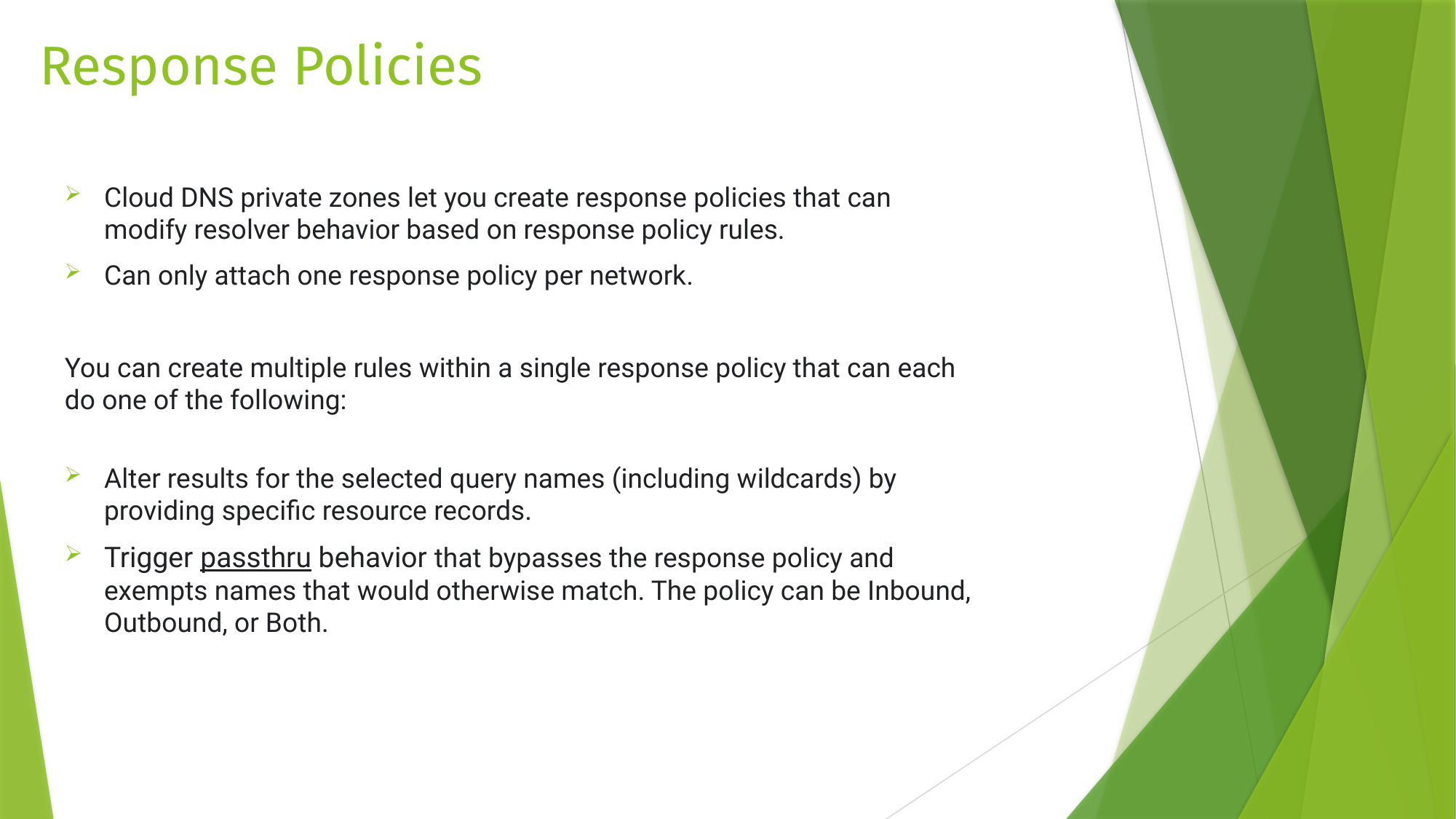

# Response Policies

Cloud DNS private zones let you create response policies that can modify resolver behavior based on response policy rules.
Can only attach one response policy per network.

You can create multiple rules within a single response policy that can each do one of the following:
Alter results for the selected query names (including wildcards) by providing specific resource records.
Trigger passthru behavior that bypasses the response policy and exempts names that would otherwise match. The policy can be Inbound, Outbound, or Both.